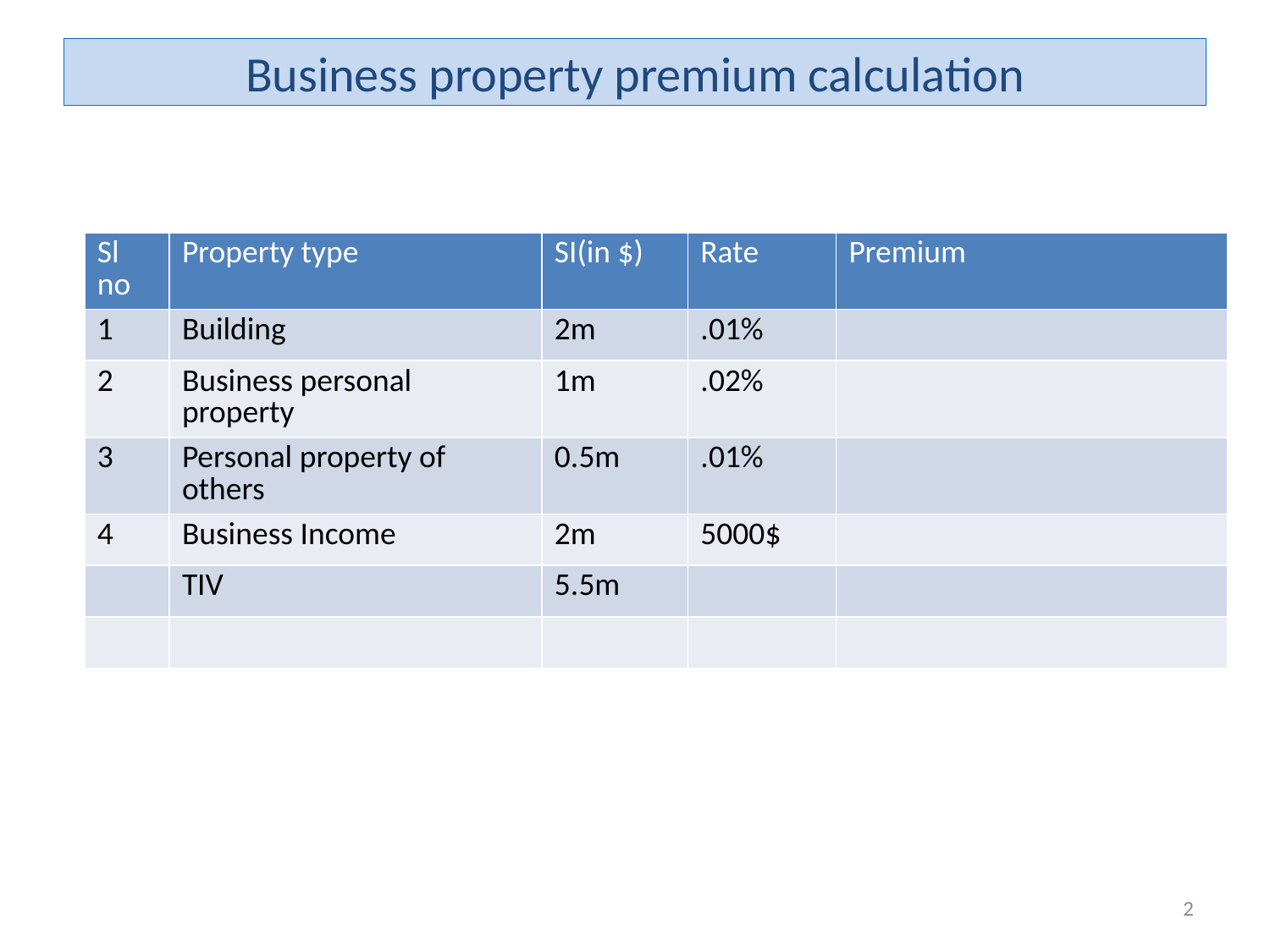

# Business property premium calculation
| Sl no | Property type | SI(in $) | Rate | Premium |
| --- | --- | --- | --- | --- |
| 1 | Building | 2m | .01% |  |
| 2 | Business personal property | 1m | .02% |  |
| 3 | Personal property of others | 0.5m | .01% |  |
| 4 | Business Income | 2m | 5000$ |  |
|  | TIV | 5.5m |  |  |
|  |  |  |  |  |

2